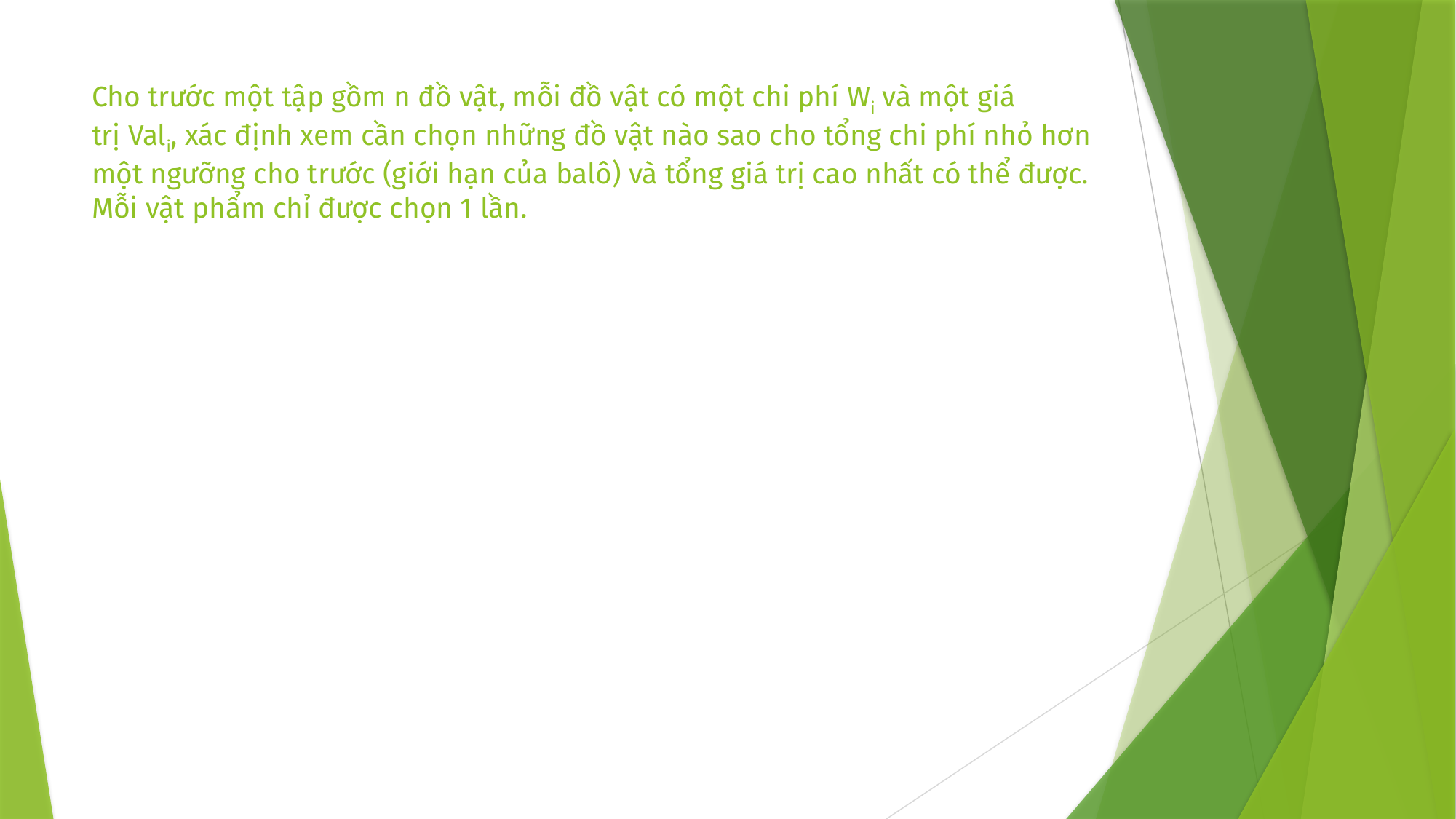

# Cho trước một tập gồm n đồ vật, mỗi đồ vật có một chi phí Wi và một giá trị Vali, xác định xem cần chọn những đồ vật nào sao cho tổng chi phí nhỏ hơn một ngưỡng cho trước (giới hạn của balô) và tổng giá trị cao nhất có thể được. Mỗi vật phẩm chỉ được chọn 1 lần.